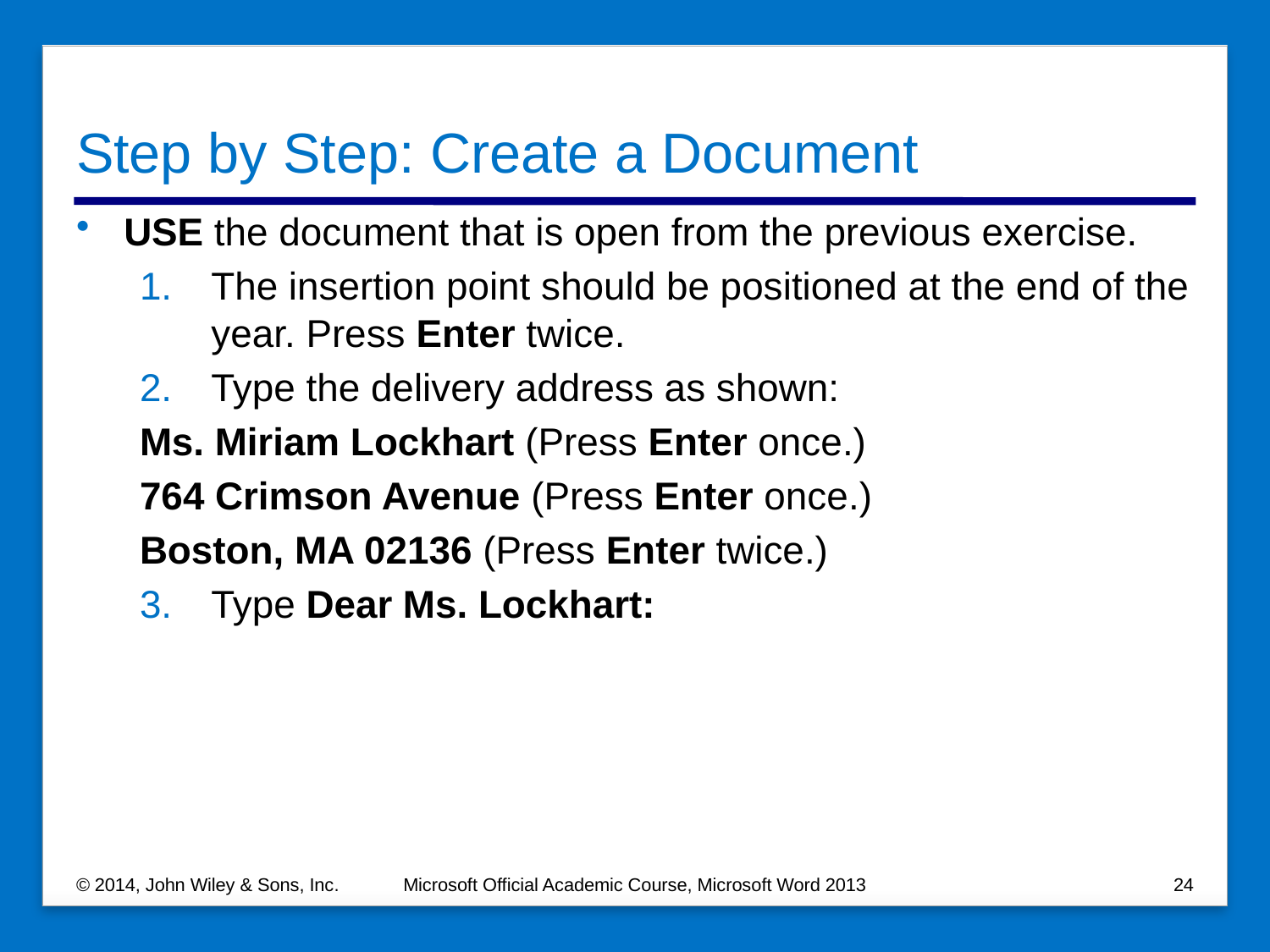

# Step by Step: Create a Document
USE the document that is open from the previous exercise.
The insertion point should be positioned at the end of the year. Press Enter twice.
Type the delivery address as shown:
Ms. Miriam Lockhart (Press Enter once.)
764 Crimson Avenue (Press Enter once.)
Boston, MA 02136 (Press Enter twice.)
Type Dear Ms. Lockhart:
© 2014, John Wiley & Sons, Inc.
Microsoft Official Academic Course, Microsoft Word 2013
24